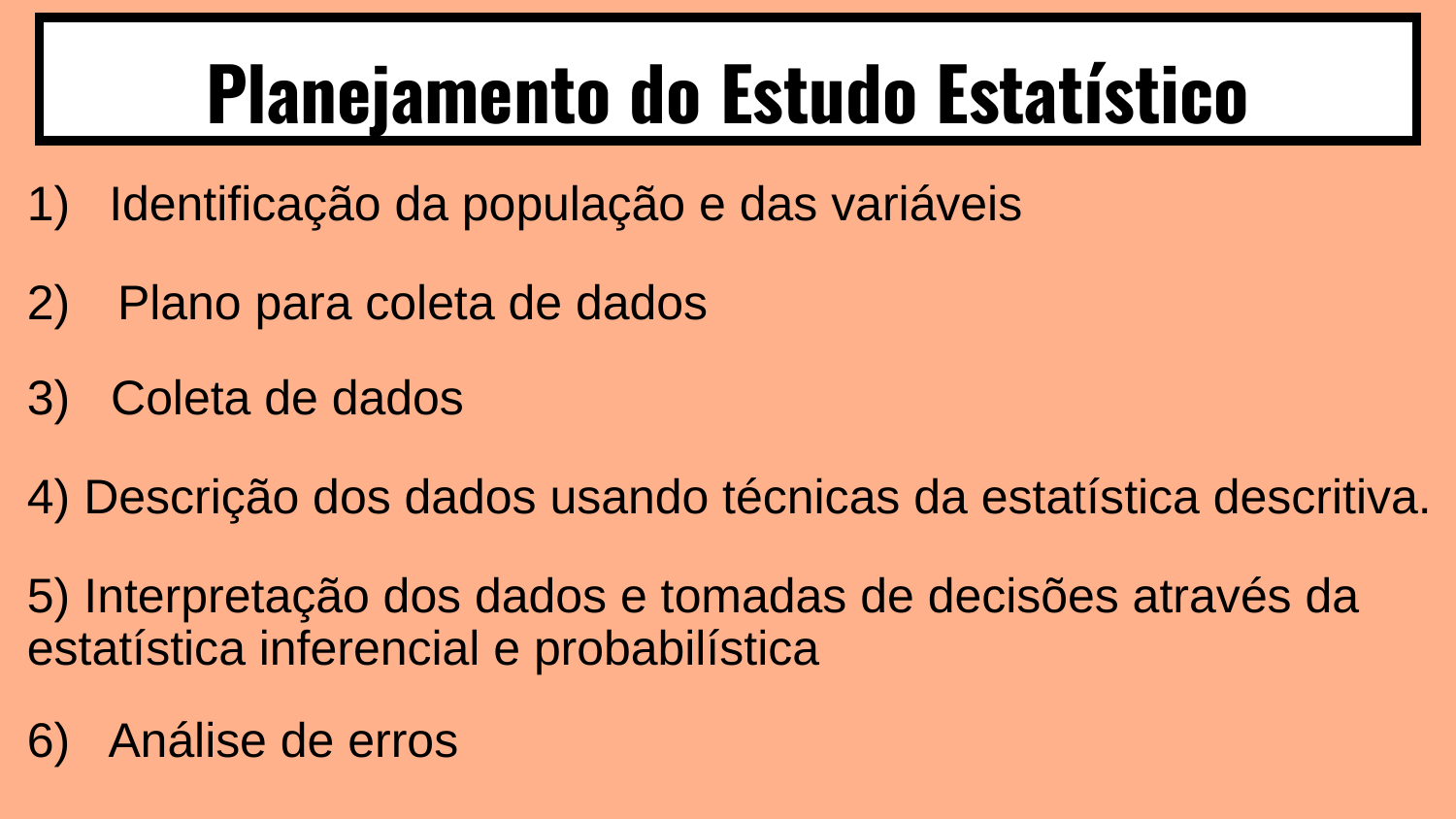

Planejamento do Estudo Estatístico
Identificação da população e das variáveis
2)   Plano para coleta de dados
3)   Coleta de dados
4) Descrição dos dados usando técnicas da estatística descritiva.
5) Interpretação dos dados e tomadas de decisões através da estatística inferencial e probabilística
6)   Análise de erros